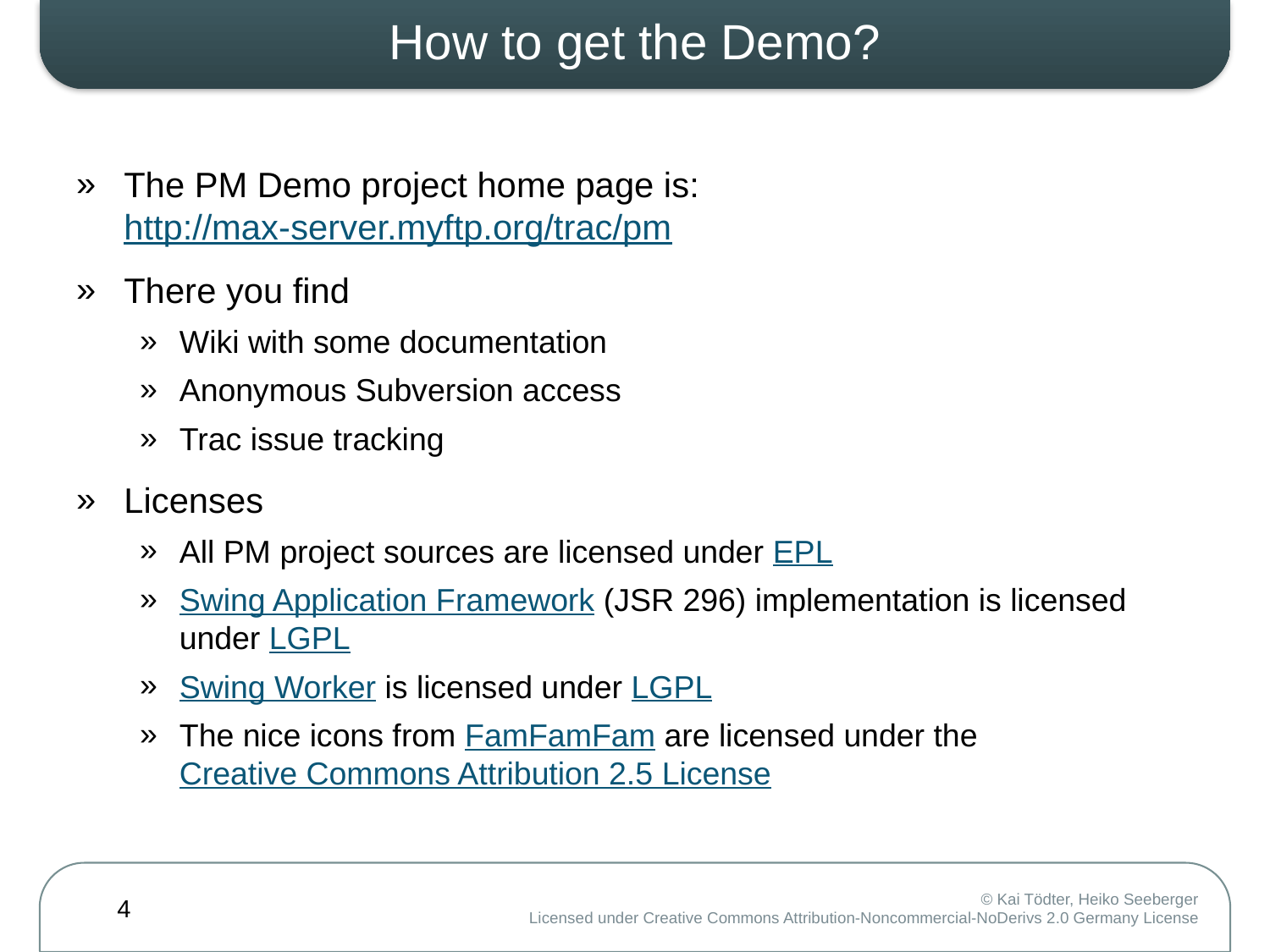

# How to get the Demo?
The PM Demo project home page is:
http://max-server.myftp.org/trac/pm
There you find
Wiki with some documentation
Anonymous Subversion access
Trac issue tracking
Licenses
All PM project sources are licensed under EPL
Swing Application Framework (JSR 296) implementation is licensed under LGPL
Swing Worker is licensed under LGPL
The nice icons from FamFamFam are licensed under the Creative Commons Attribution 2.5 License

4